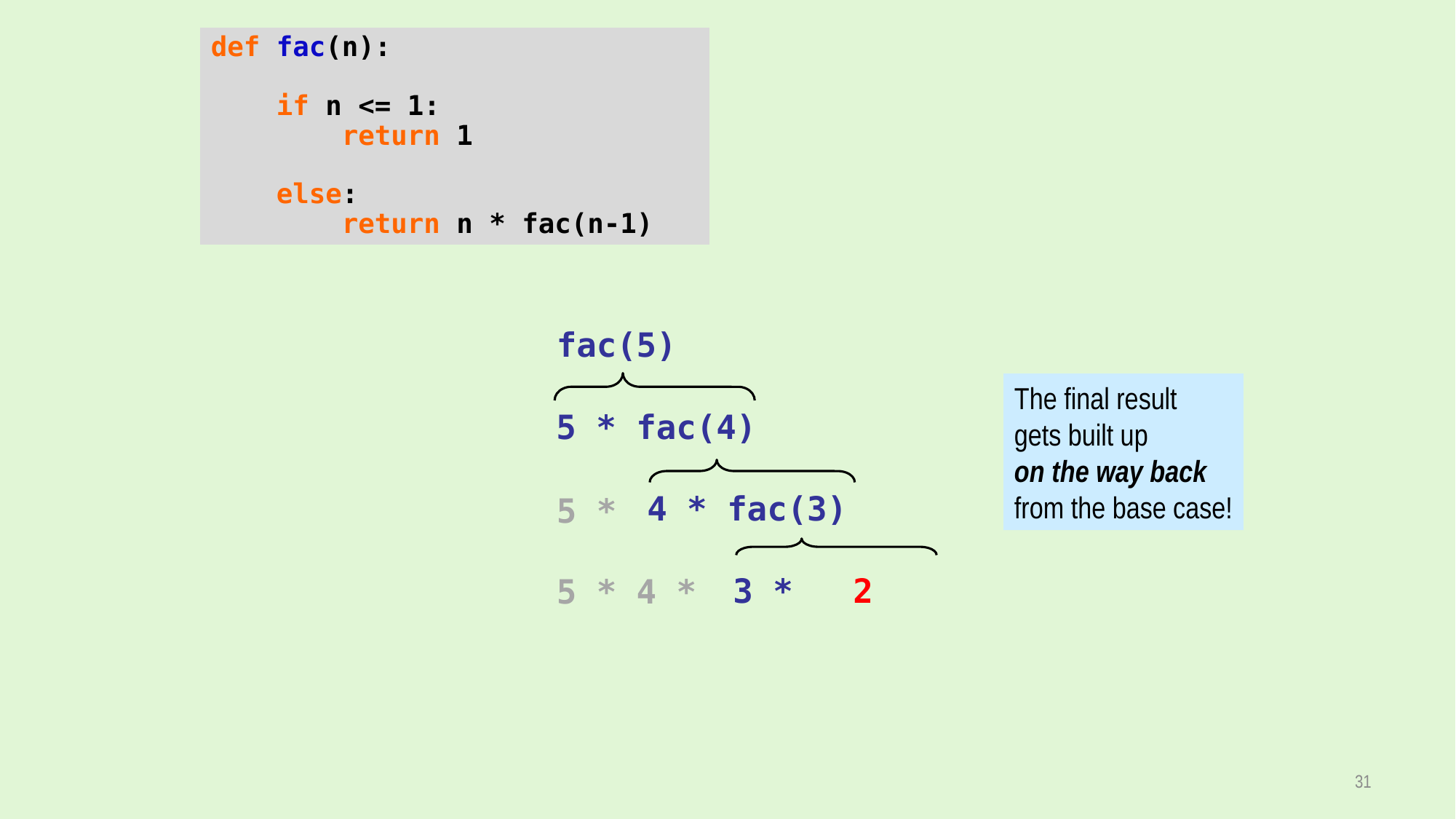

def fac(n):

    if n <= 1:
        return 1

    else:
        return n * fac(n-1)

fac(5)

The final result
gets built up
on the way back
from the base case!
5 * fac(4)

4 * fac(3)
5 *
3 *   2
5 * 4 *
31